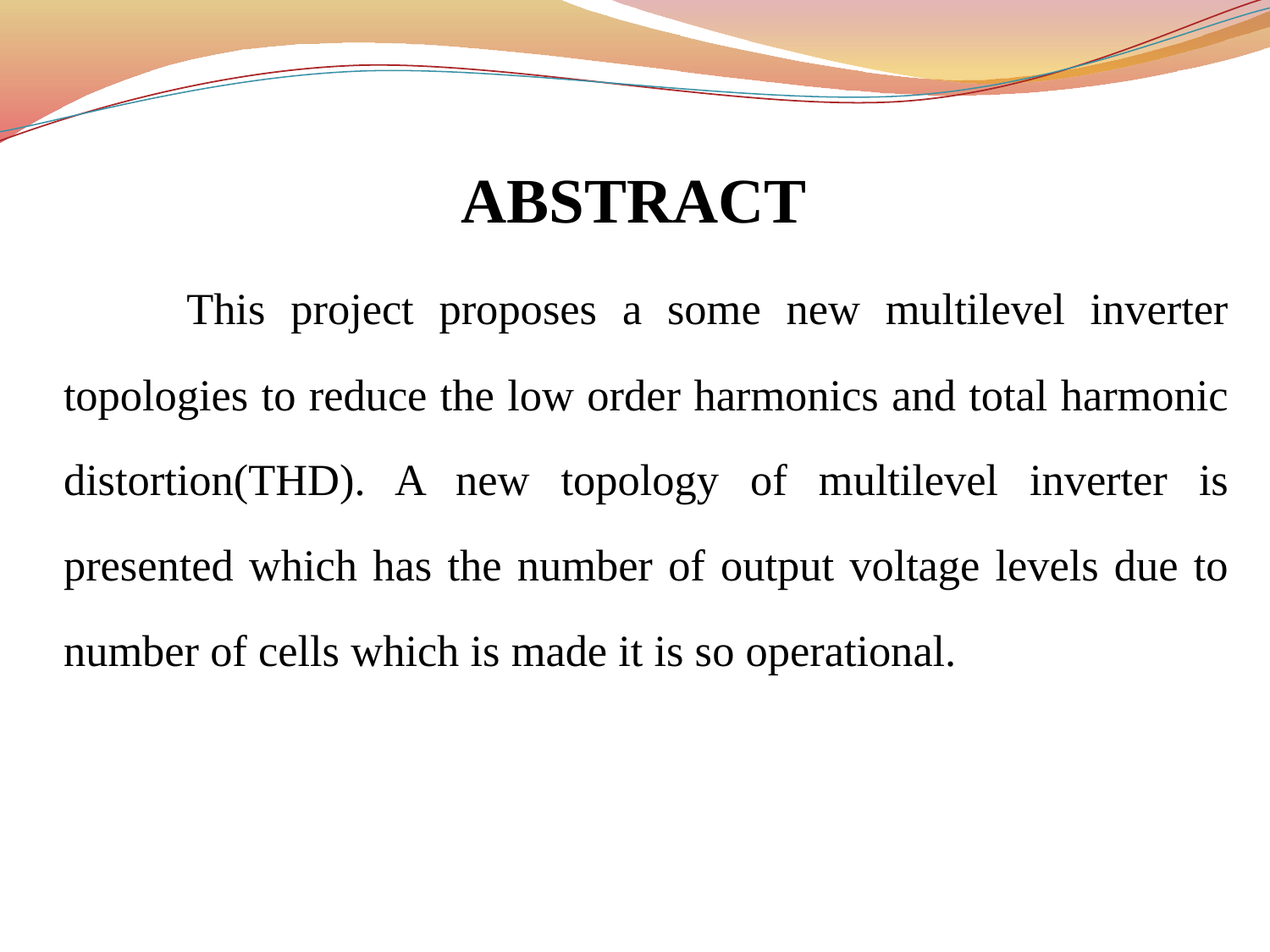

# ABSTRACT

	This project proposes a some new multilevel inverter topologies to reduce the low order harmonics and total harmonic distortion(THD). A new topology of multilevel inverter is presented which has the number of output voltage levels due to number of cells which is made it is so operational.